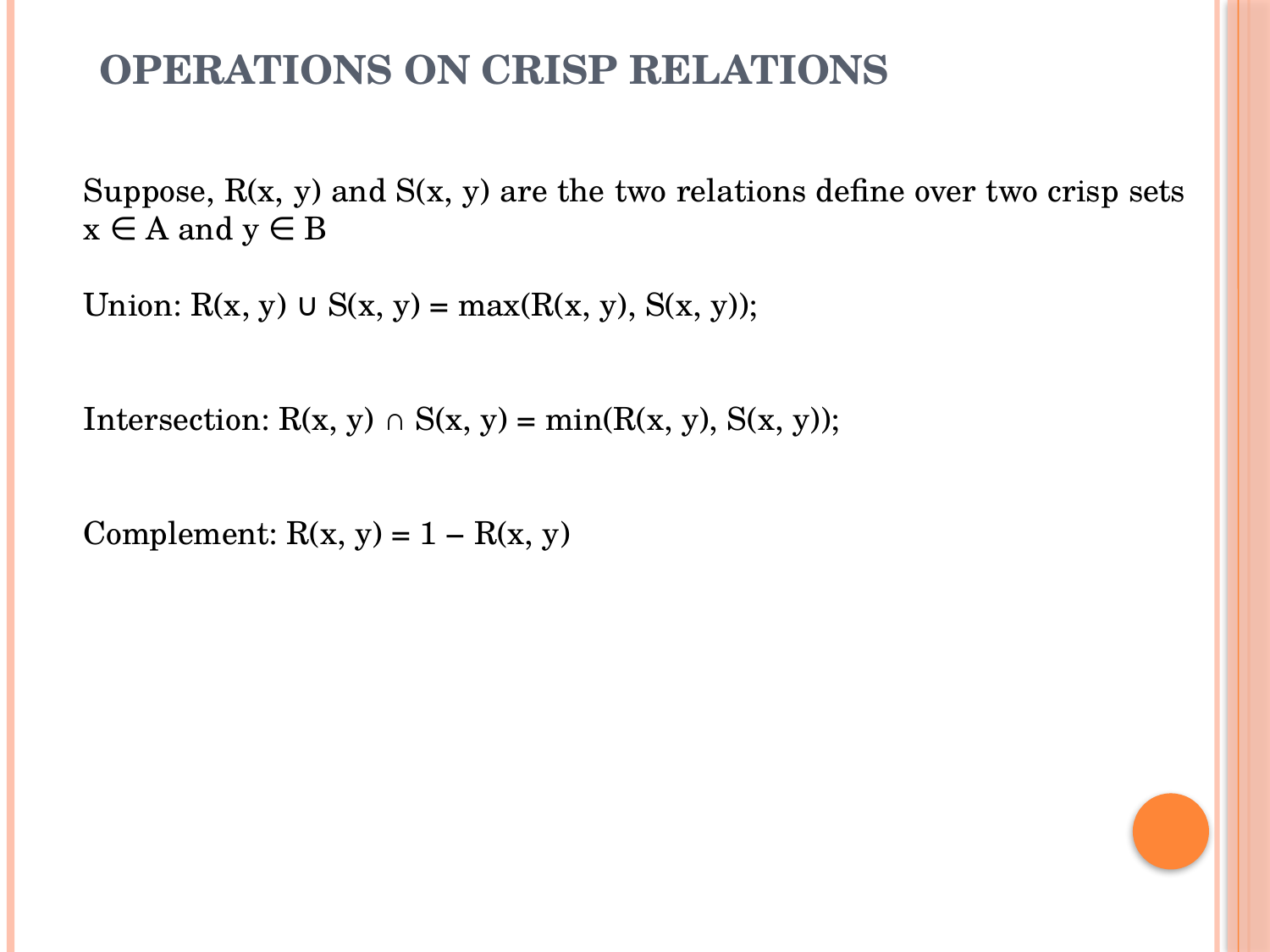

# Operations on Crisp Relations

Suppose, R(x, y) and S(x, y) are the two relations define over two crisp sets x ∈ A and y ∈ B

Union: R(x, y) ∪ S(x, y) = max(R(x, y), S(x, y));

Intersection: R(x, y) ∩ S(x, y) = min(R(x, y), S(x, y));

Complement: R(x, y) = 1 − R(x, y)